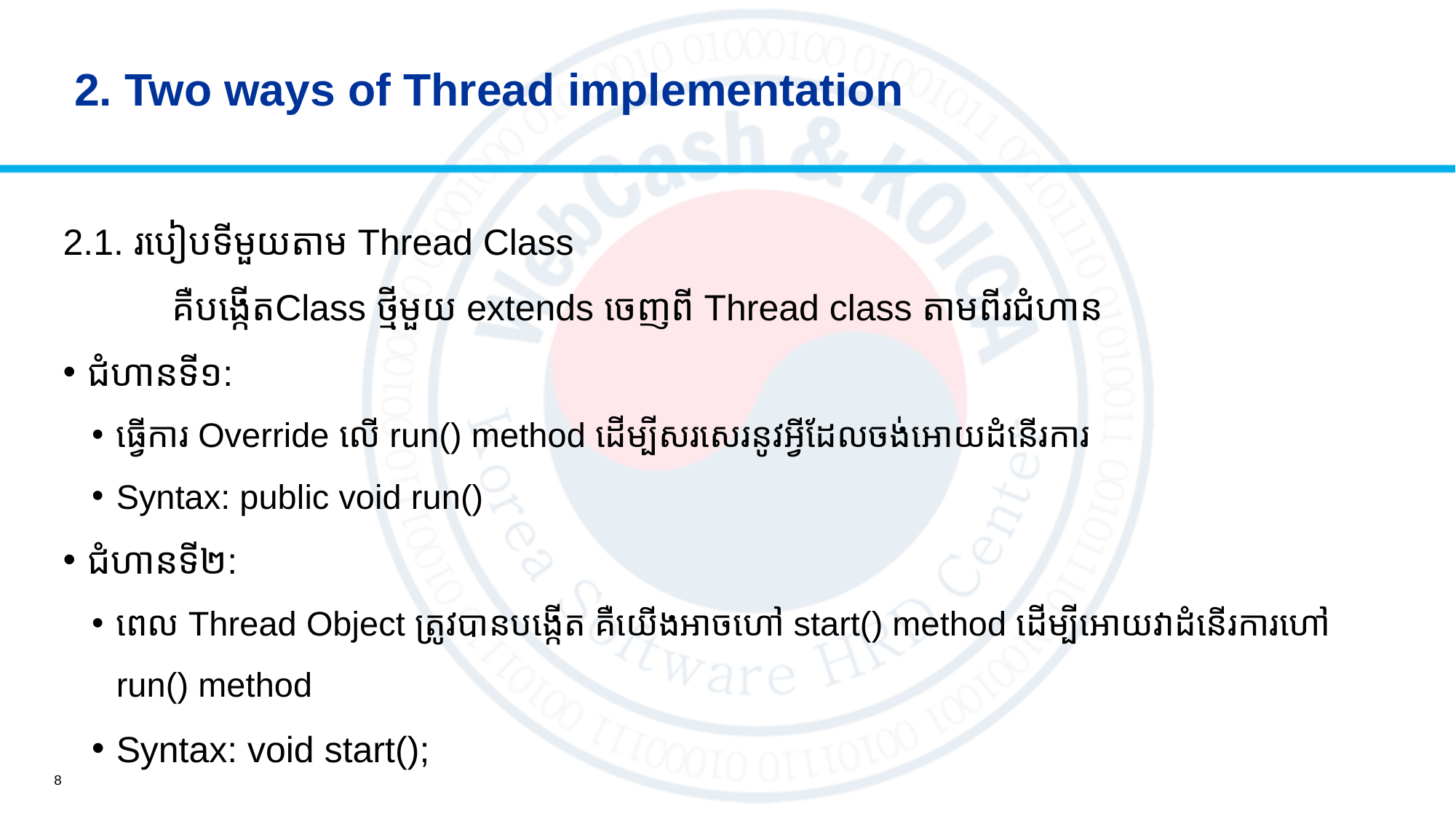

# 2. Two ways of Thread implementation
2.1. របៀបទីមួយតាម Thread Class
	គឺបង្កើតClass ថ្មីមួយ extends ចេញពី Thread class តាមពីរជំហាន
​ជំហានទី១:
ធ្វើការ Override លើ run() method ដើម្បីសរសេរនូវអ្វីដែលចង់អោយដំនើរការ
Syntax: public void run()
ជំហានទី២:
ពេល Thread Object ត្រូវបានបង្កើត គឺយើងអាចហៅ start() method ដើម្បីអោយវាដំនើរការហៅ run() method
Syntax: void start();

8